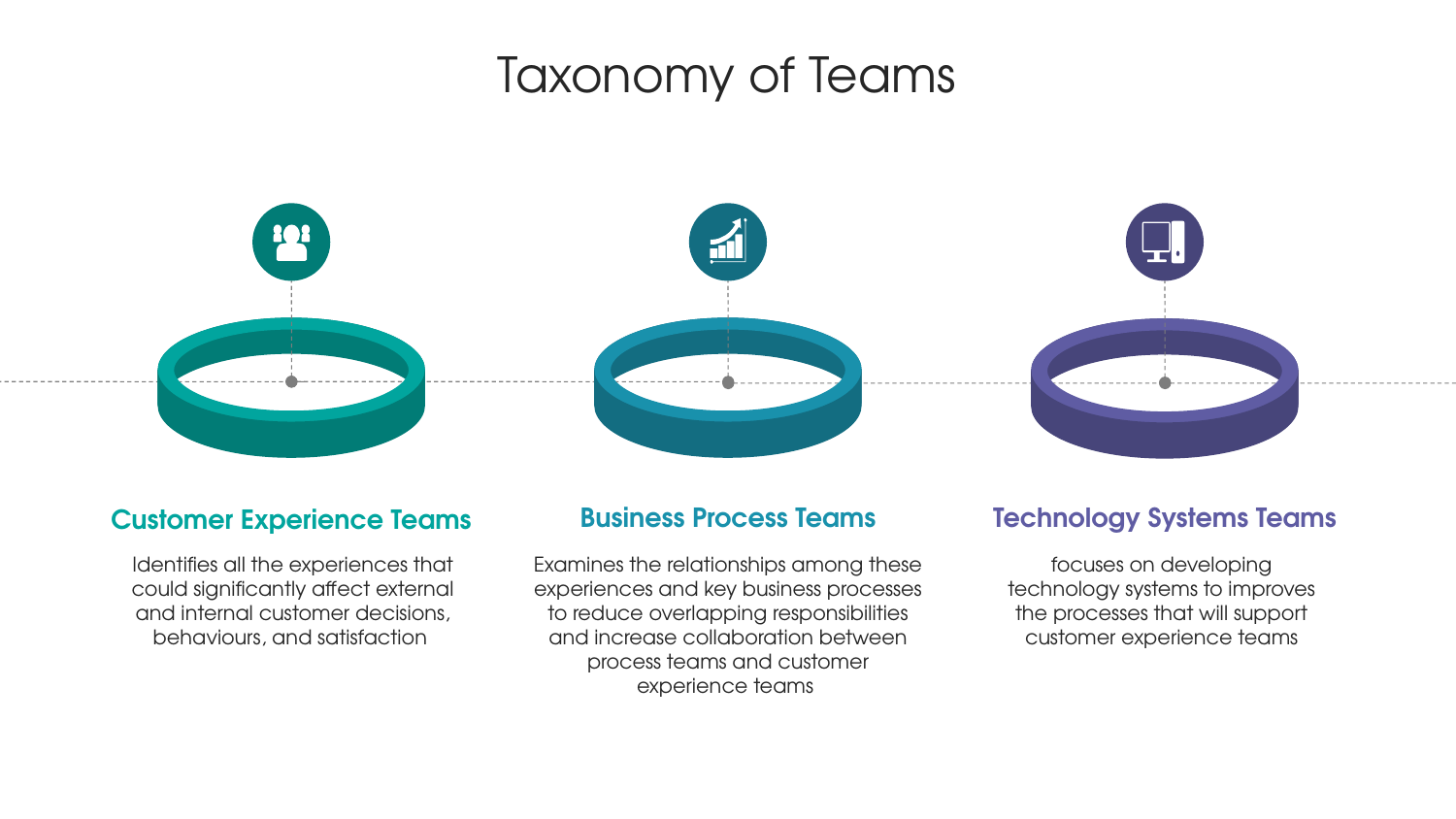

# Taxonomy of Teams

Business Process Teams
Examines the relationships among these experiences and key business processes to reduce overlapping responsibilities and increase collaboration between process teams and customer experience teams
Technology Systems Teams
focuses on developing technology systems to improves the processes that will support customer experience teams
Customer Experience Teams
Identifies all the experiences that could significantly affect external and internal customer decisions, behaviours, and satisfaction